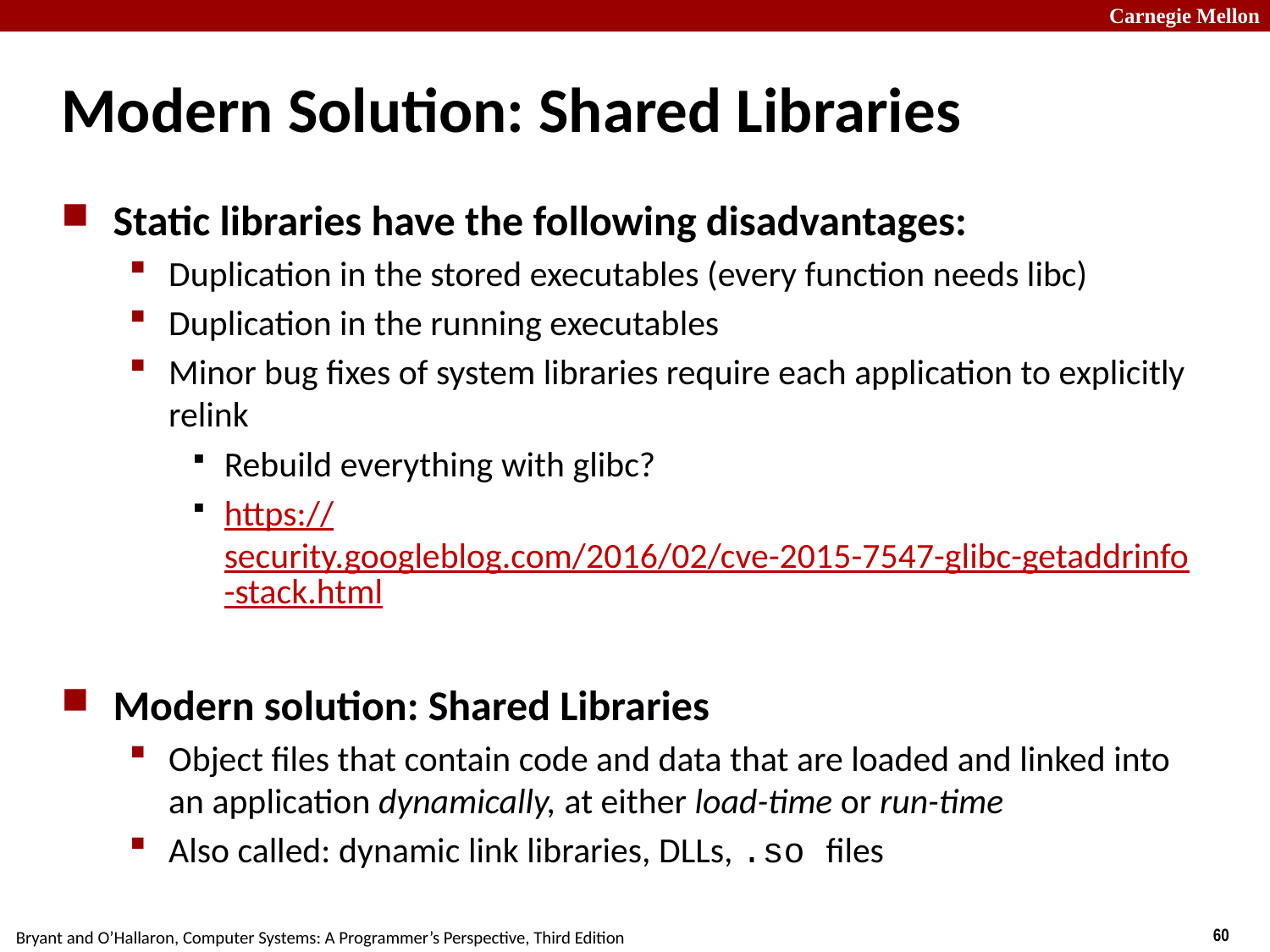

Modern Solution: Shared Libraries
Static libraries have the following disadvantages:
Duplication in the stored executables (every function needs libc)
Duplication in the running executables
Minor bug fixes of system libraries require each application to explicitly relink
Rebuild everything with glibc?
https://security.googleblog.com/2016/02/cve-2015-7547-glibc-getaddrinfo-stack.html

Modern solution: Shared Libraries
Object files that contain code and data that are loaded and linked into an application dynamically, at either load-time or run-time
Also called: dynamic link libraries, DLLs, .so files